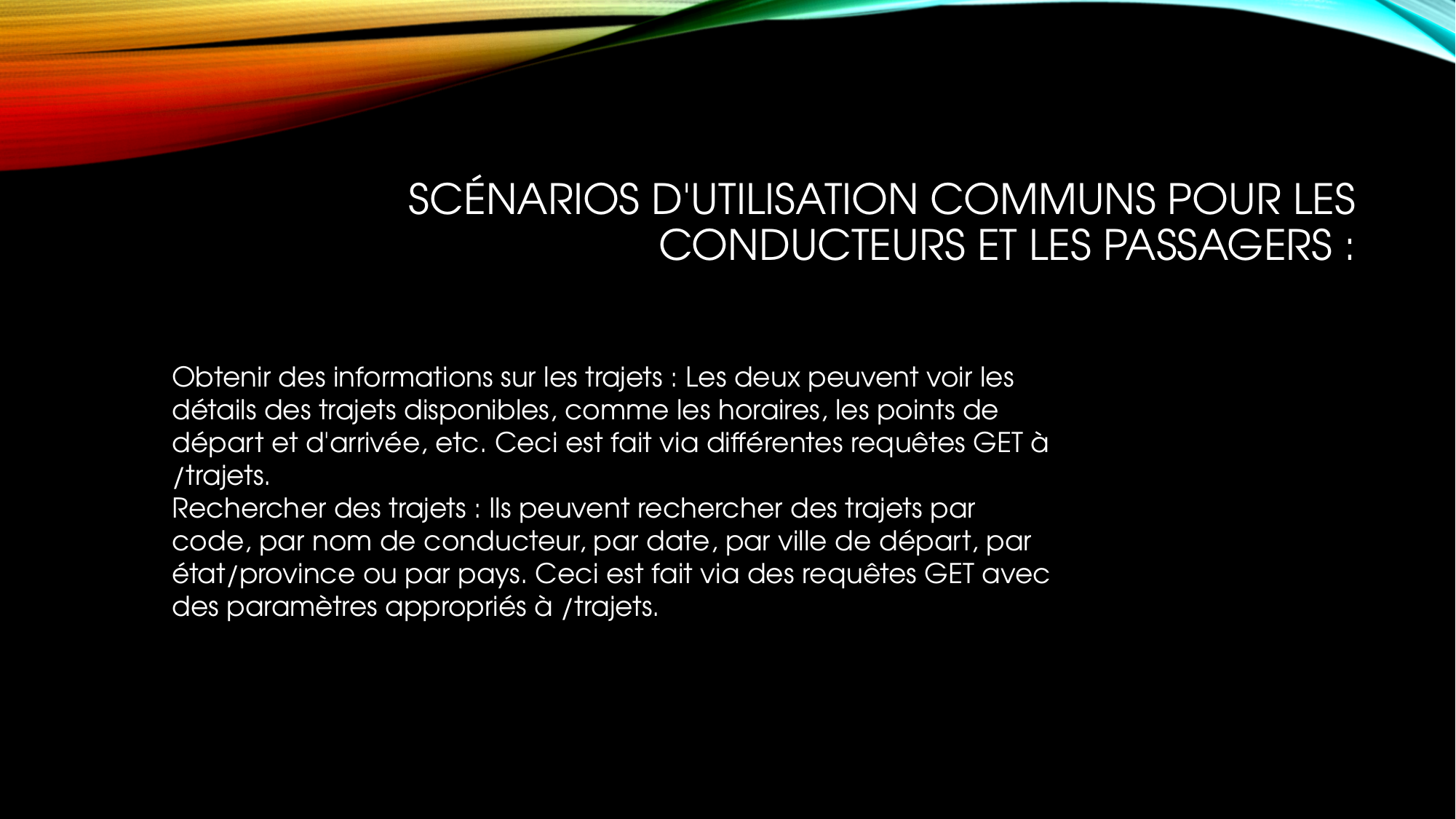

# Scénarios d'utilisation communs pour les Conducteurs et les Passagers :
Obtenir des informations sur les trajets : Les deux peuvent voir les détails des trajets disponibles, comme les horaires, les points de départ et d'arrivée, etc. Ceci est fait via différentes requêtes GET à /trajets.
Rechercher des trajets : Ils peuvent rechercher des trajets par code, par nom de conducteur, par date, par ville de départ, par état/province ou par pays. Ceci est fait via des requêtes GET avec des paramètres appropriés à /trajets.